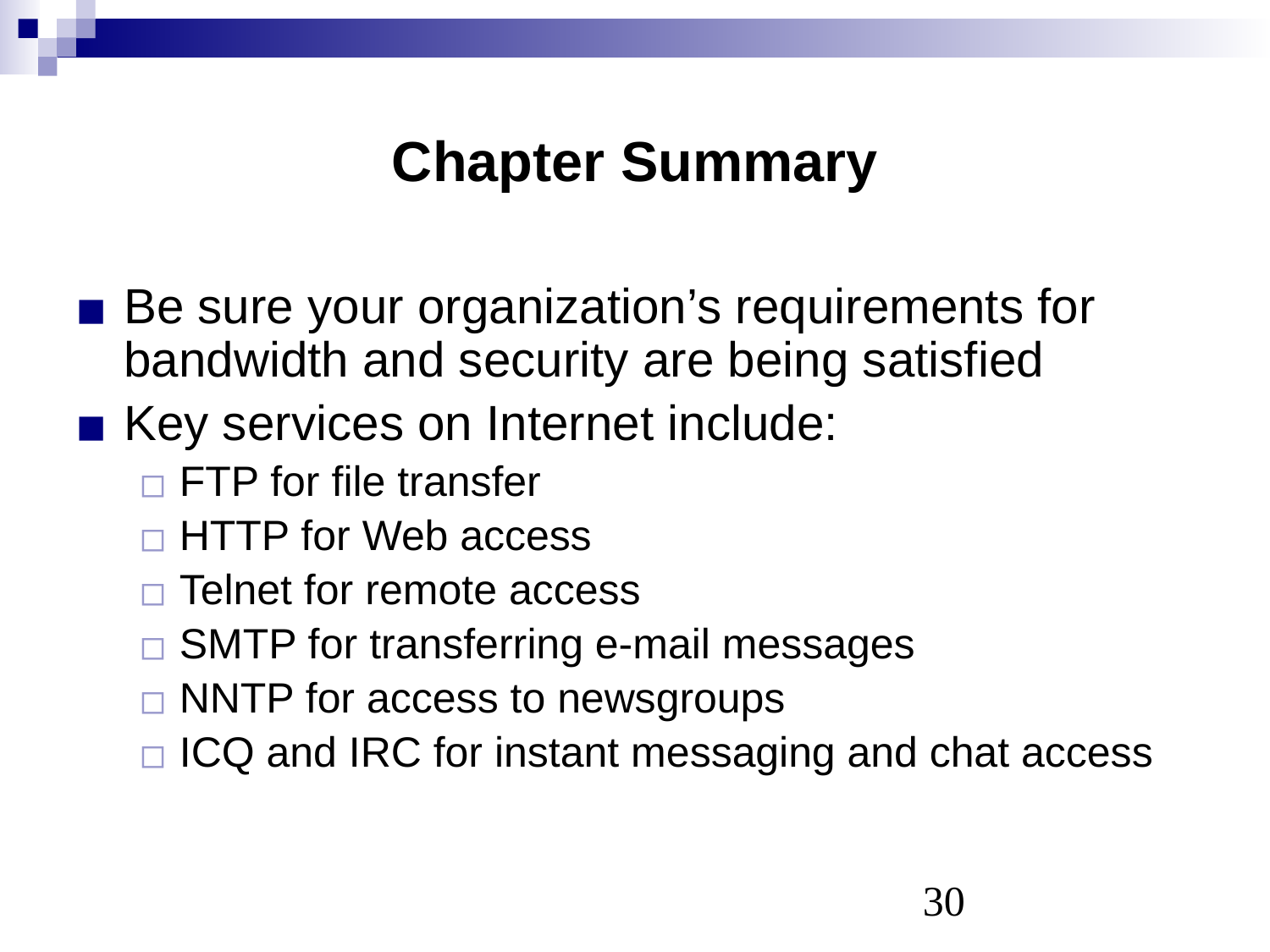

# Chapter Summary
Be sure your organization’s requirements for bandwidth and security are being satisfied
Key services on Internet include:
FTP for file transfer
HTTP for Web access
Telnet for remote access
SMTP for transferring e-mail messages
NNTP for access to newsgroups
ICQ and IRC for instant messaging and chat access
30